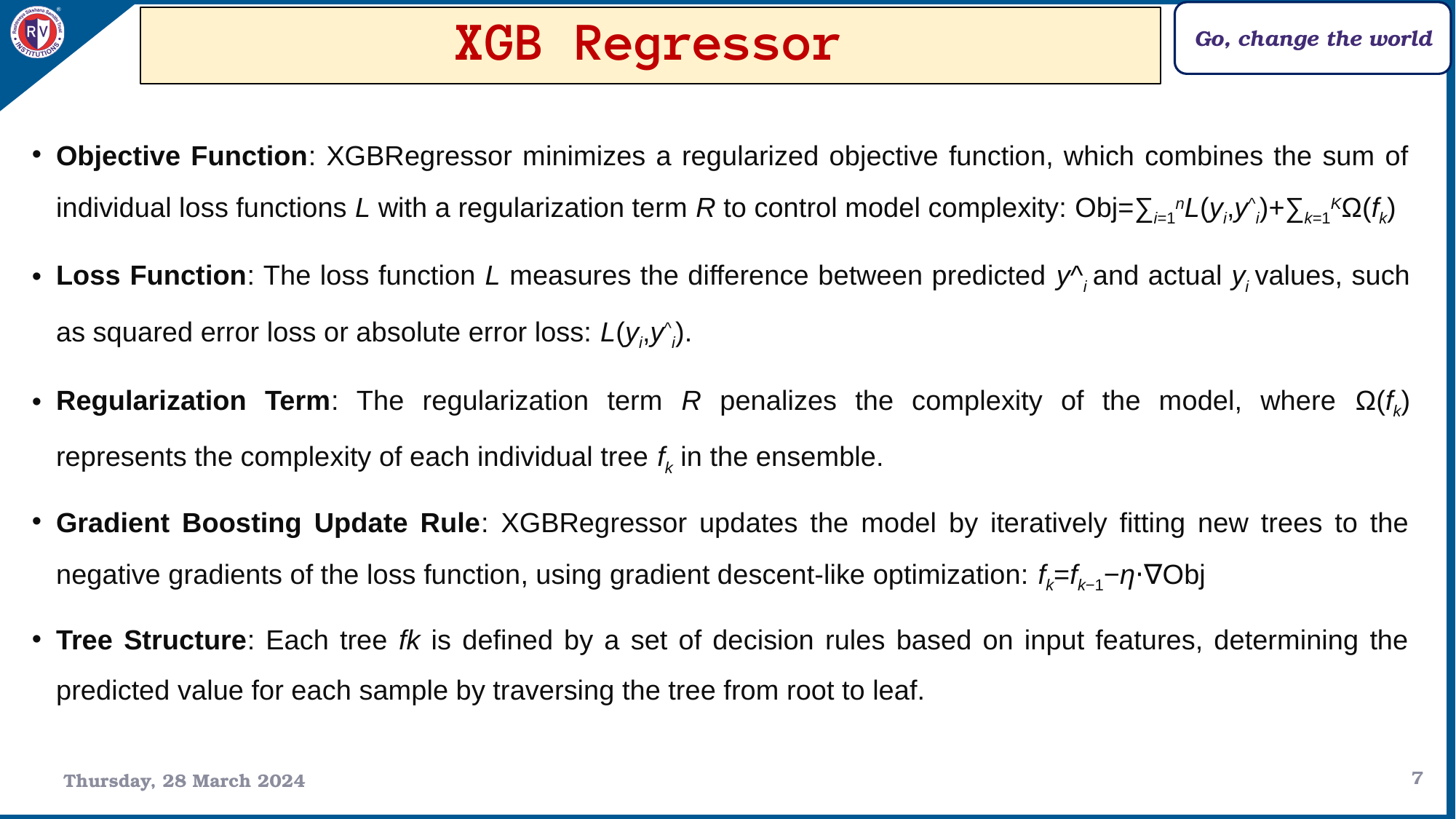

# XGB Regressor
Objective Function: XGBRegressor minimizes a regularized objective function, which combines the sum of individual loss functions L with a regularization term R to control model complexity: Obj=∑i=1n​L(yi​,y^​i​)+∑k=1K​Ω(fk​)
Loss Function: The loss function L measures the difference between predicted y^​i​ and actual yi​ values, such as squared error loss or absolute error loss: L(yi​,y^​i​).
Regularization Term: The regularization term R penalizes the complexity of the model, where Ω(fk​) represents the complexity of each individual tree fk​ in the ensemble.
Gradient Boosting Update Rule: XGBRegressor updates the model by iteratively fitting new trees to the negative gradients of the loss function, using gradient descent-like optimization: fk​=fk−1​−η⋅∇Obj
Tree Structure: Each tree fk​ is defined by a set of decision rules based on input features, determining the predicted value for each sample by traversing the tree from root to leaf.

Thursday, 28 March 2024
7